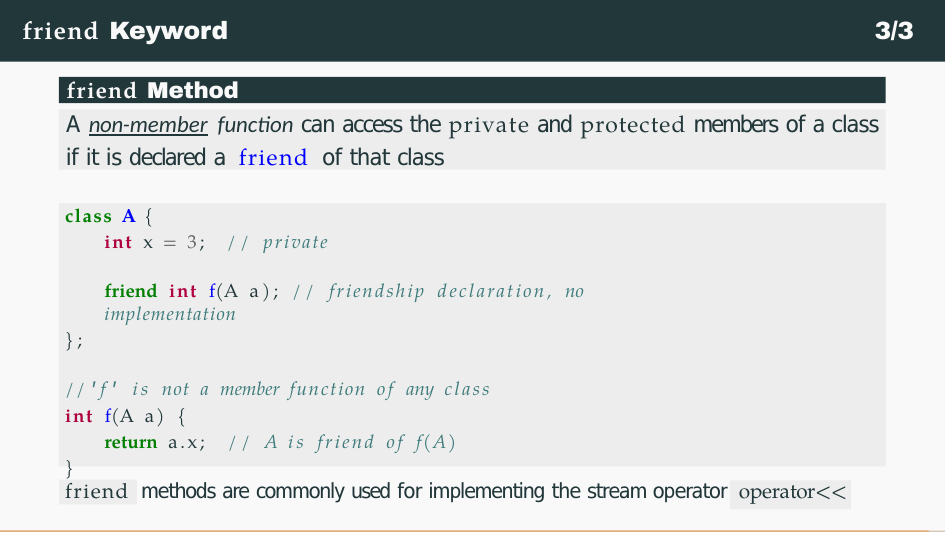

# friend Keyword	3/3
friend Method
A non-member function can access the private and protected members of a class
if it is declared a friend of that class
class A {
int x = 3;  // private

friend int f(A a); // friendship declaration, no implementation
};

//'f' is not a member function of any class
int f(A a) {
return a.x;  // A is friend of f(A)
}

friend methods are commonly used for implementing the stream operator operator<<